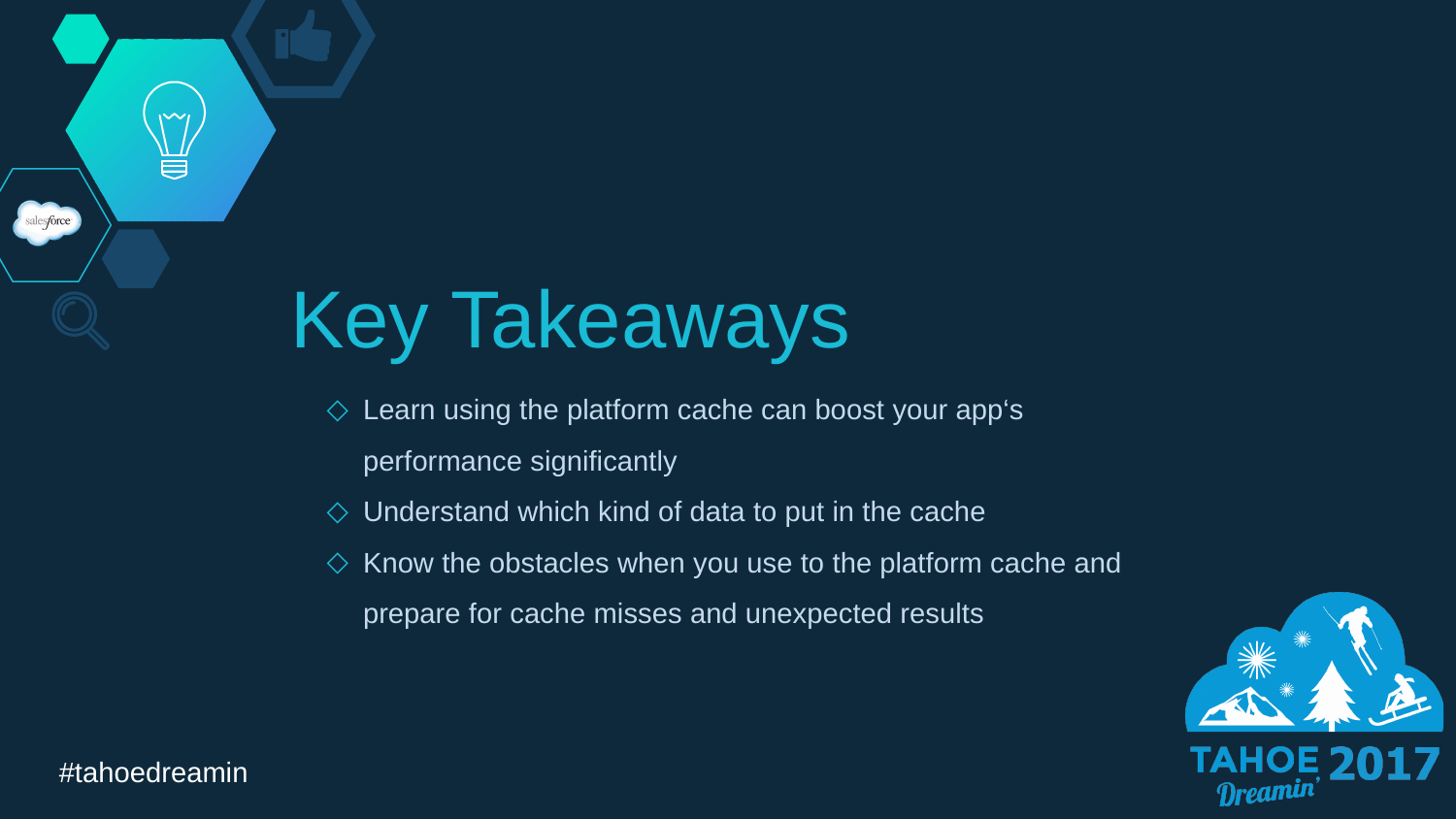

# Key Takeaways
Learn using the platform cache can boost your app‘s performance significantly
Understand which kind of data to put in the cache
Know the obstacles when you use to the platform cache and prepare for cache misses and unexpected results